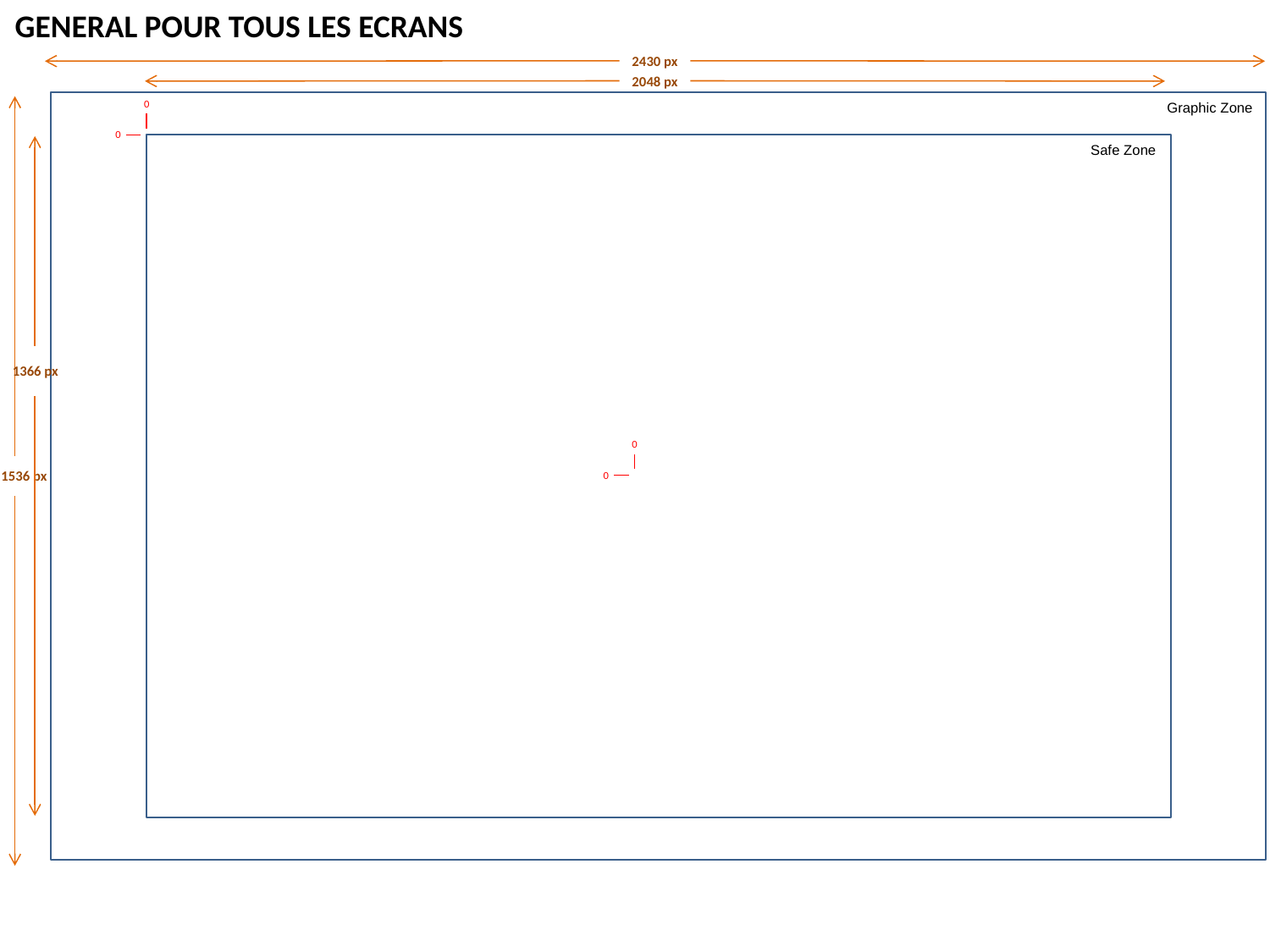

GENERAL POUR TOUS LES ECRANS
2430 px
2048 px

Graphic Zone

Safe Zone
0
0
1366 px
0
1536 px
0